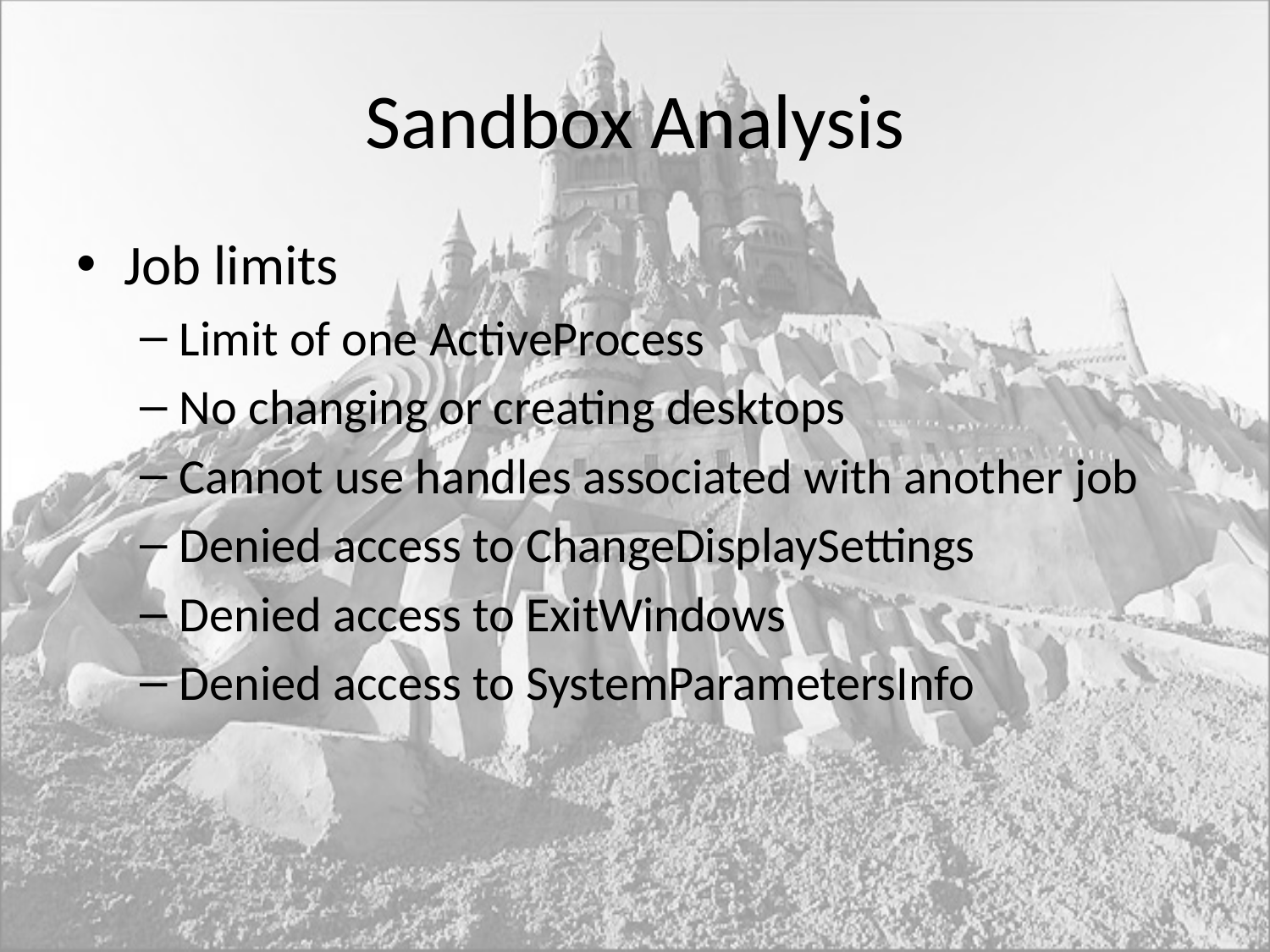

# Sandbox Analysis
Job limits
Limit of one ActiveProcess
No changing or creating desktops
Cannot use handles associated with another job
Denied access to ChangeDisplaySettings
Denied access to ExitWindows
Denied access to SystemParametersInfo